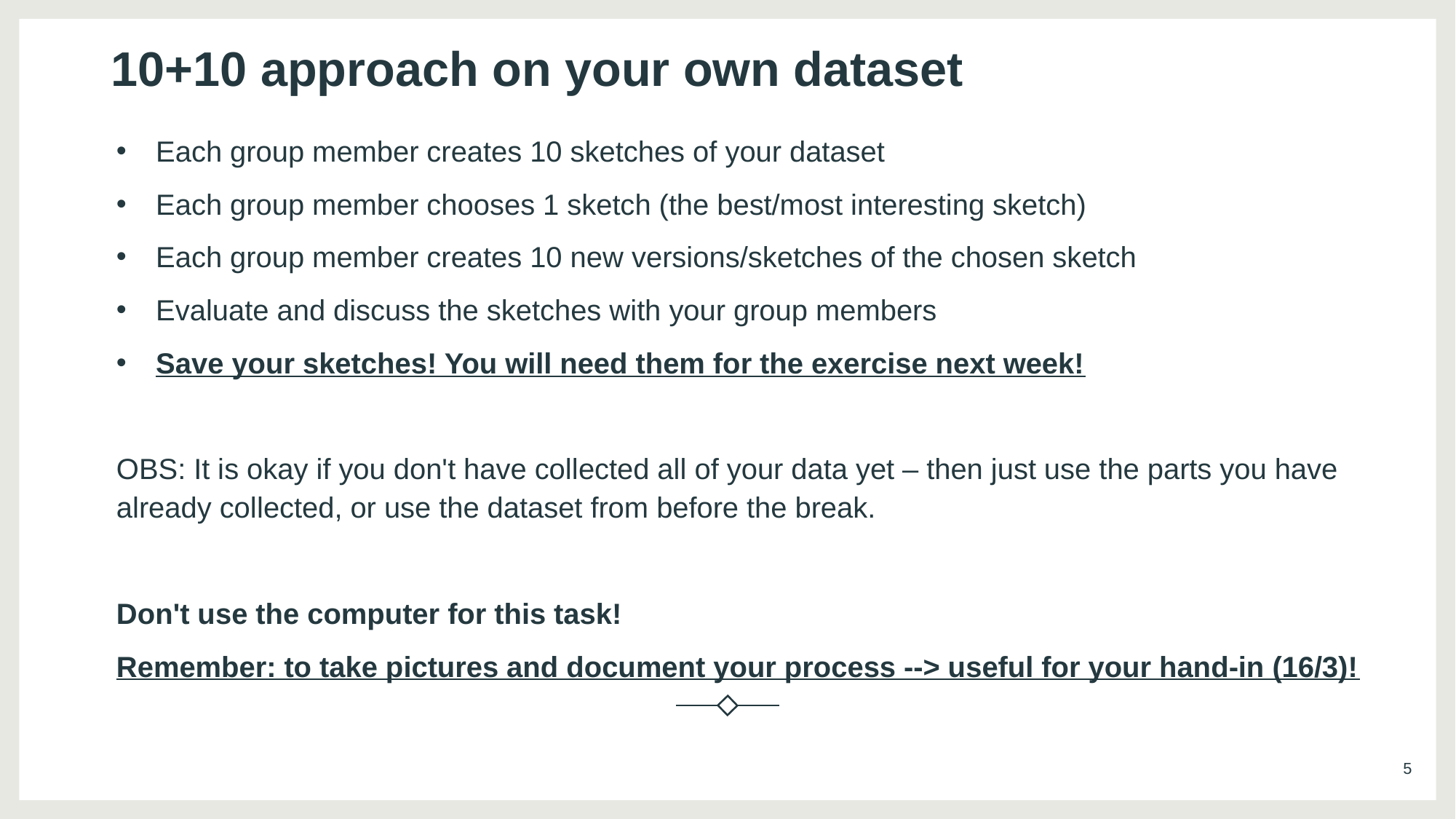

# 10+10 approach on your own dataset

Each group member creates 10 sketches of your dataset
Each group member chooses 1 sketch (the best/most interesting sketch)
Each group member creates 10 new versions/sketches of the chosen sketch
Evaluate and discuss the sketches with your group members
Save your sketches! You will need them for the exercise next week!

OBS: It is okay if you don't have collected all of your data yet – then just use the parts you have already collected, or use the dataset from before the break.

Don't use the computer for this task!
Remember: to take pictures and document your process --> useful for your hand-in (16/3)!

5